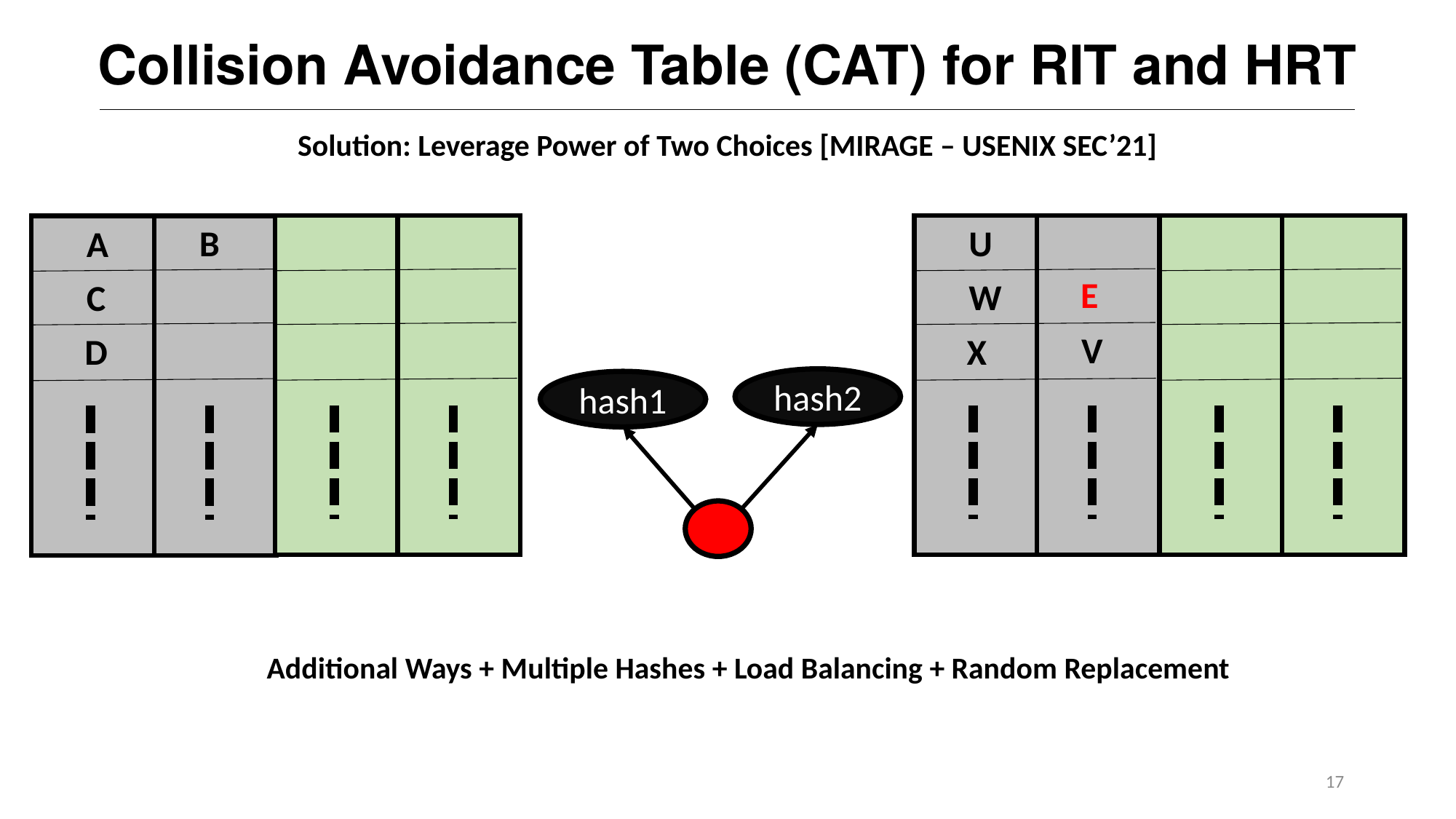

# Collision Avoidance Table (CAT) for RIT and HRT
Solution: Leverage Power of Two Choices [MIRAGE – USENIX SEC’21]
B
A

C
D
U

W
V
X

E
hash2
hash1

Additional Ways + Multiple Hashes + Load Balancing + Random Replacement
17